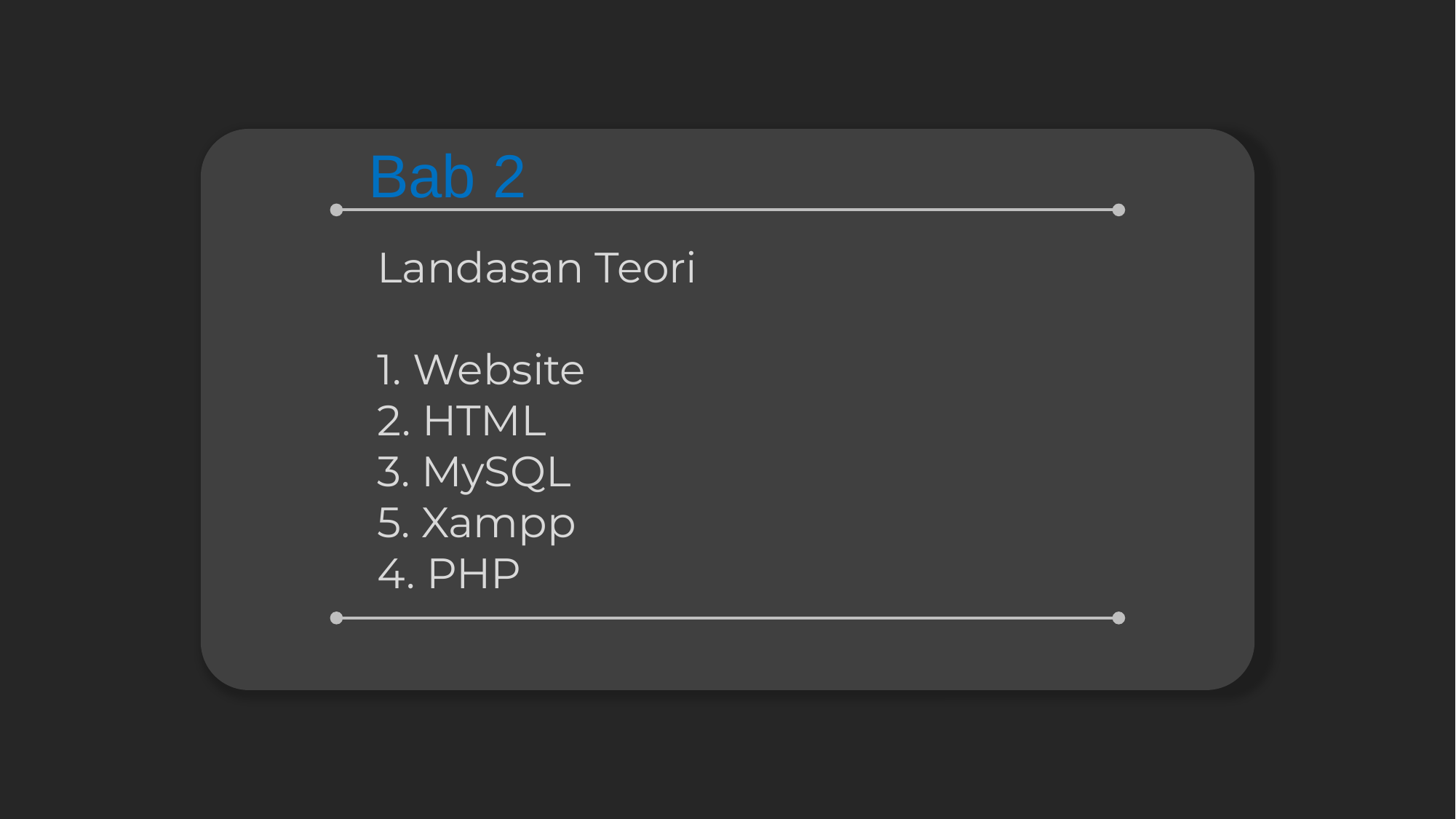

Bab 2

Landasan Teori

1. Website
2. HTML
3. MySQL
5. Xampp
4. PHP